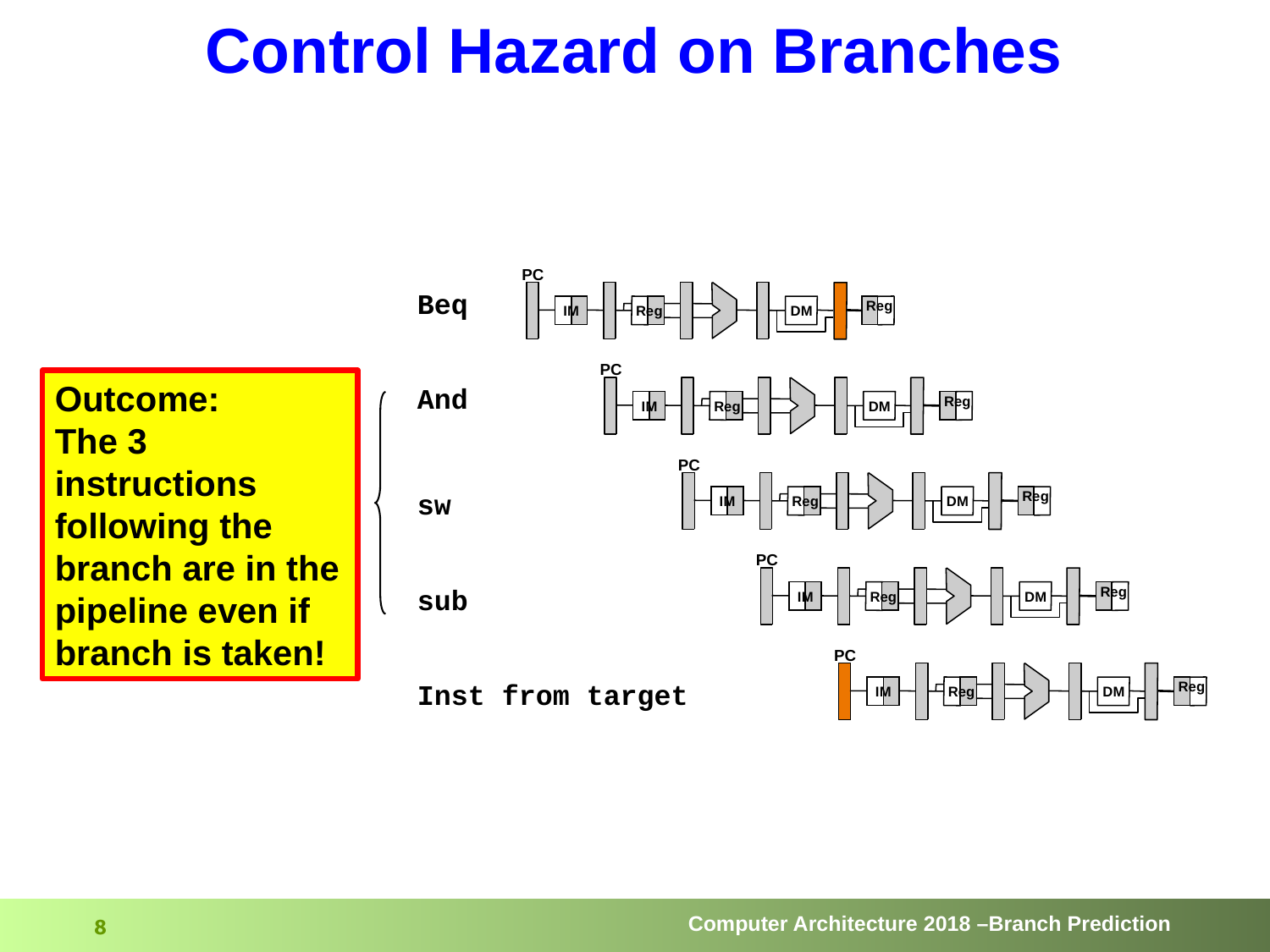

# Control Hazard on Branches
PC

R
e
g
I
M
R
e
g
D
M

PC

R
e
g
I
M
R
e
g
D
M

PC

R
e
g
I
M
R
e
g
D
M

PC

R
e
g
I
M
R
e
g
D
M

PC

R
e
g
I
M
R
e
g
D
M

Beq
Outcome:
The 3 instructions following the branch are in the pipeline even if
branch is taken!
And

sw
sub
Inst from target